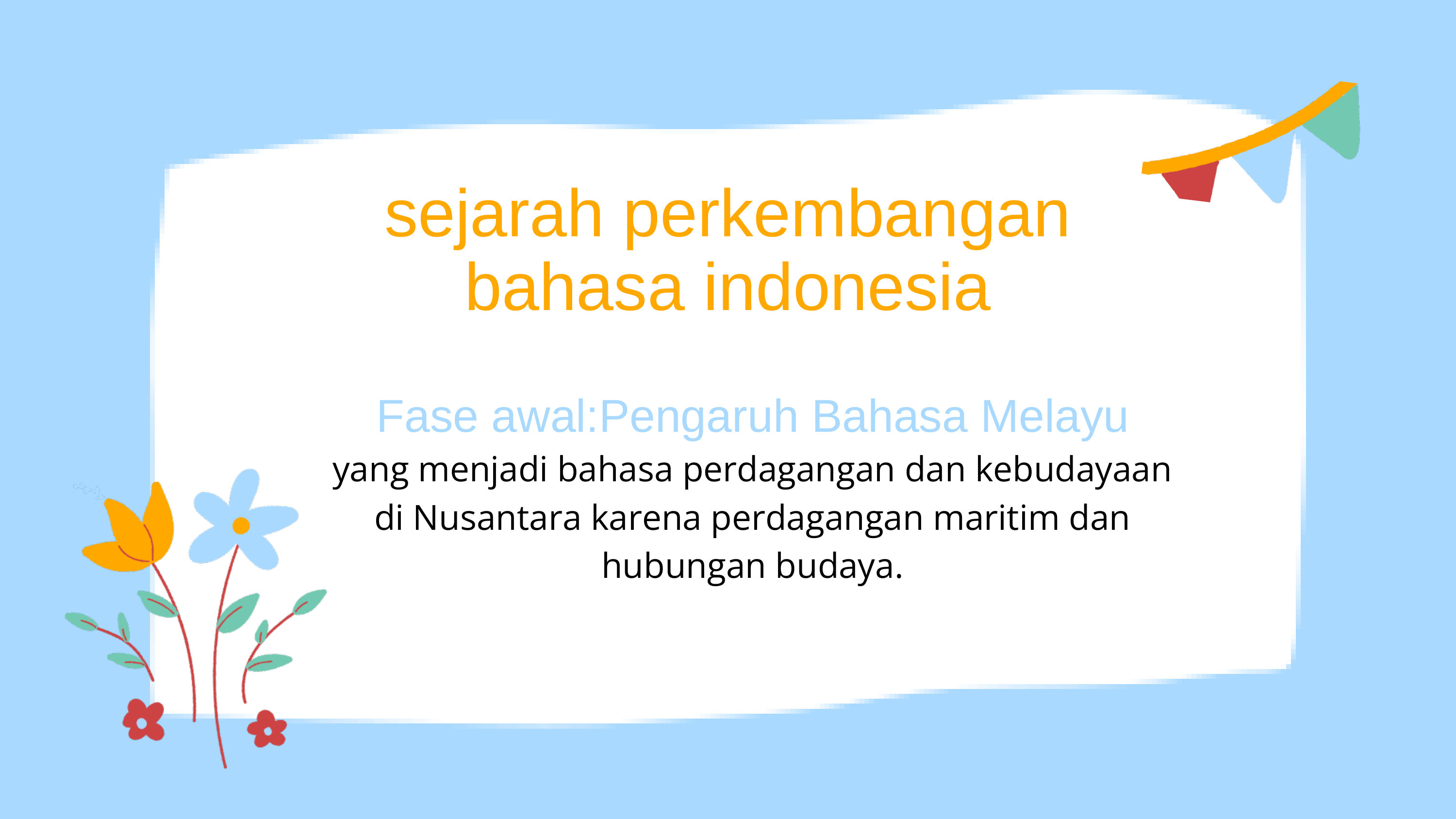

sejarah perkembangan bahasa indonesia

Fase awal:Pengaruh Bahasa Melayu
yang menjadi bahasa perdagangan dan kebudayaan di Nusantara karena perdagangan maritim dan hubungan budaya.